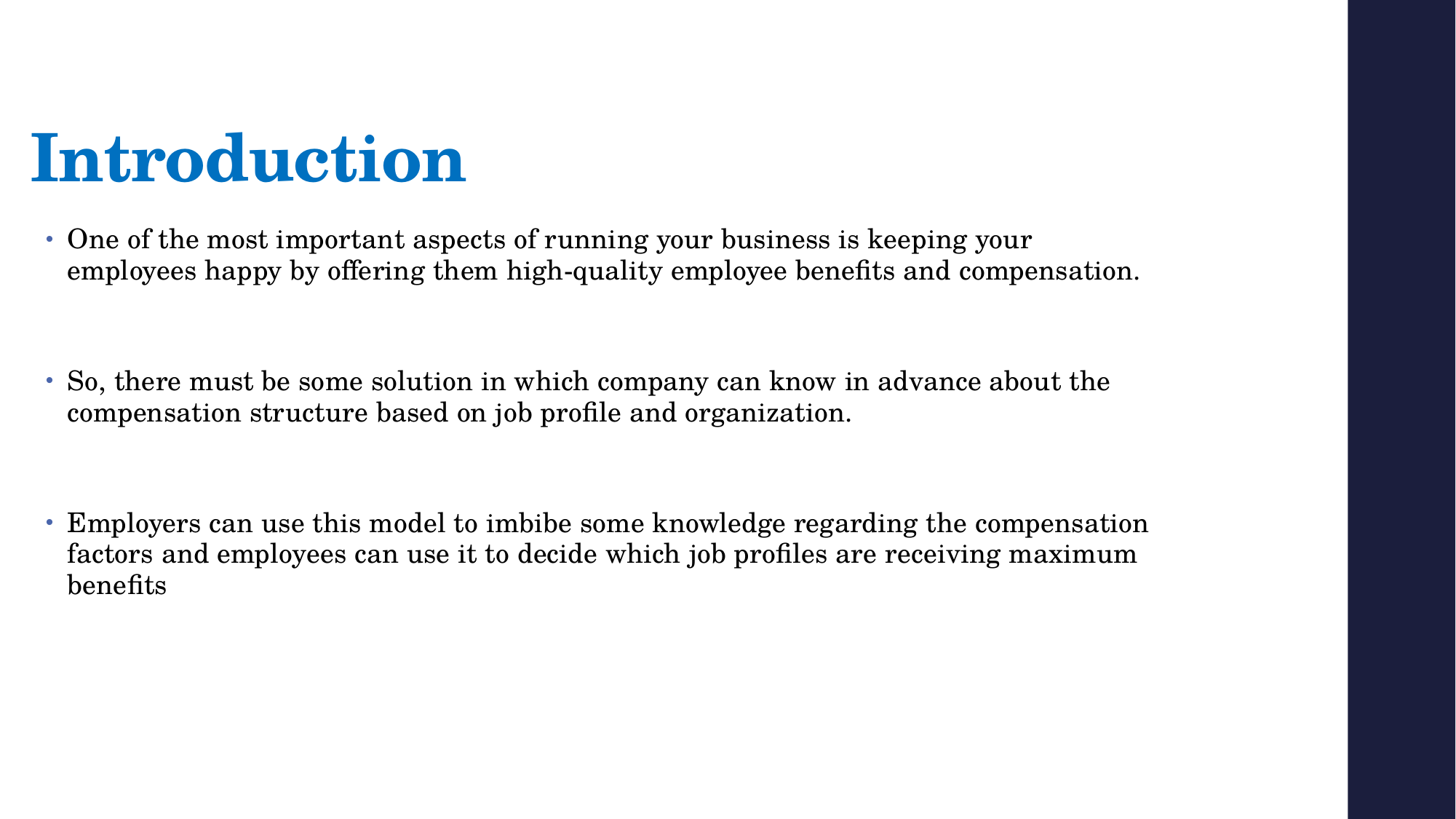

# Introduction
One of the most important aspects of running your business is keeping your employees happy by offering them high-quality employee benefits and compensation.

So, there must be some solution in which company can know in advance about the compensation structure based on job profile and organization.

Employers can use this model to imbibe some knowledge regarding the compensation factors and employees can use it to decide which job profiles are receiving maximum benefits